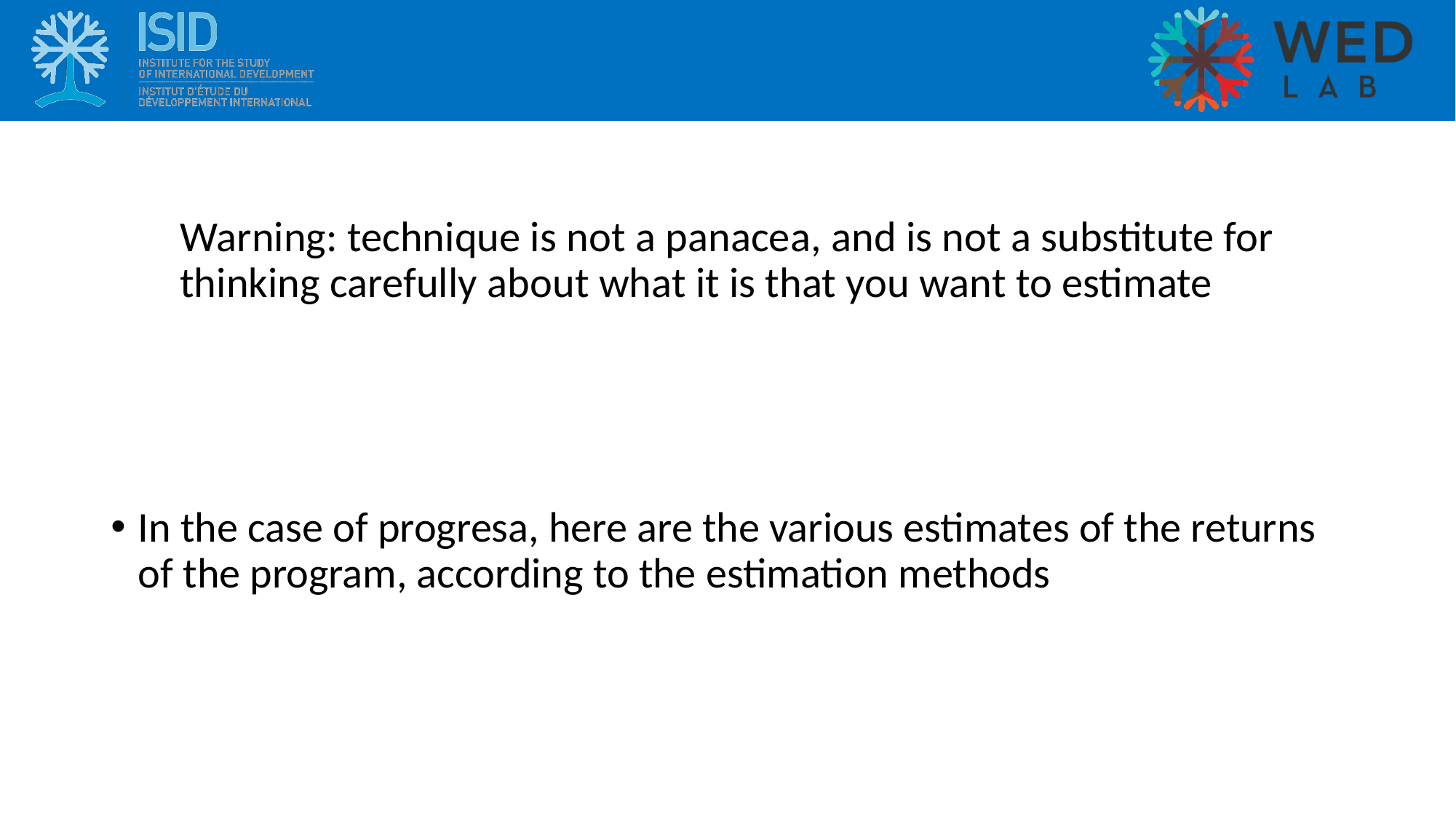

# Warning: technique is not a panacea, and is not a substitute for thinking carefully about what it is that you want to estimate

In the case of progresa, here are the various estimates of the returns of the program, according to the estimation methods